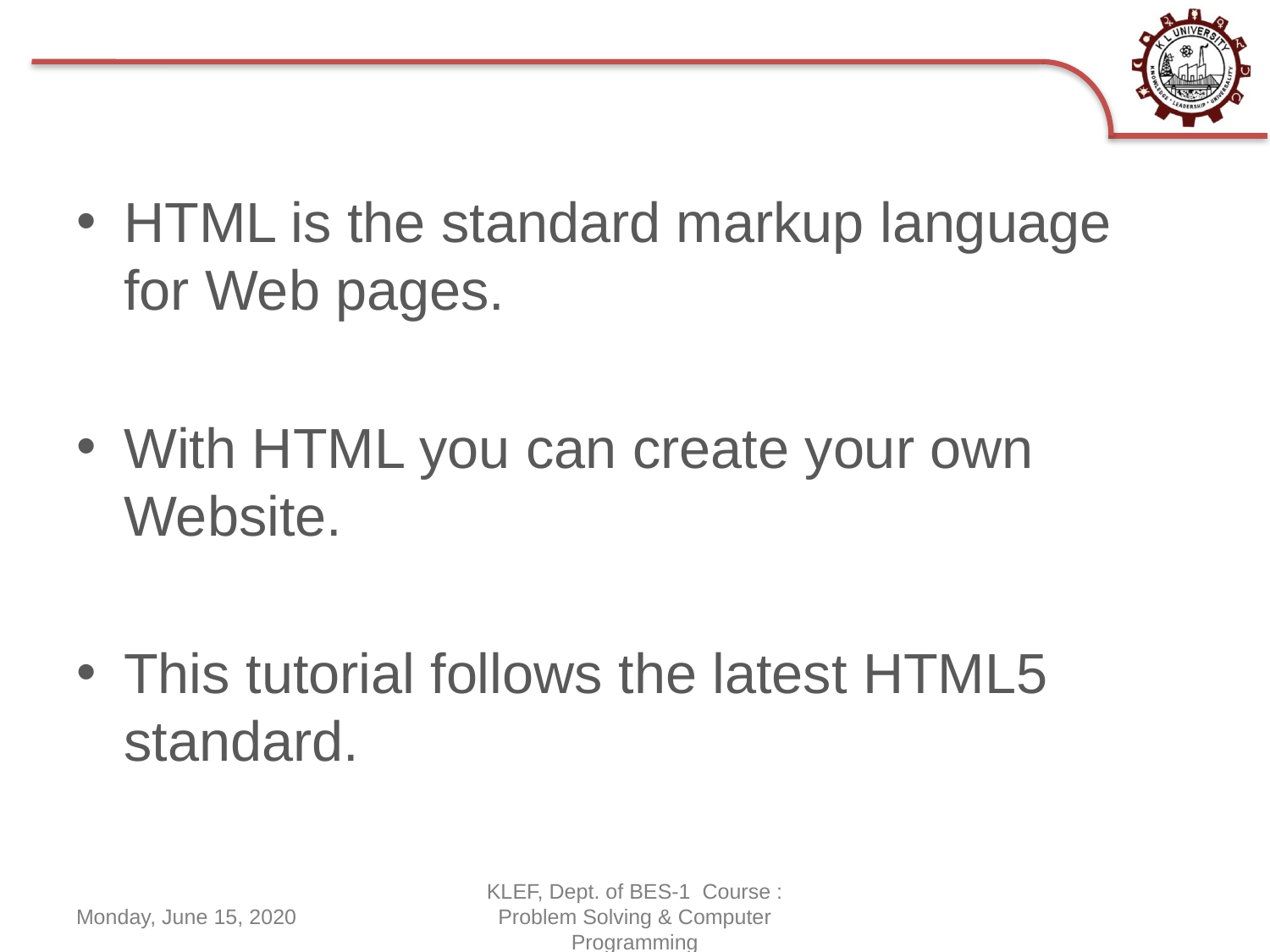

#
HTML is the standard markup language for Web pages.

With HTML you can create your own Website.

This tutorial follows the latest HTML5 standard.

Monday, June 15, 2020
KLEF, Dept. of BES-1  Course : Problem Solving & Computer Programming